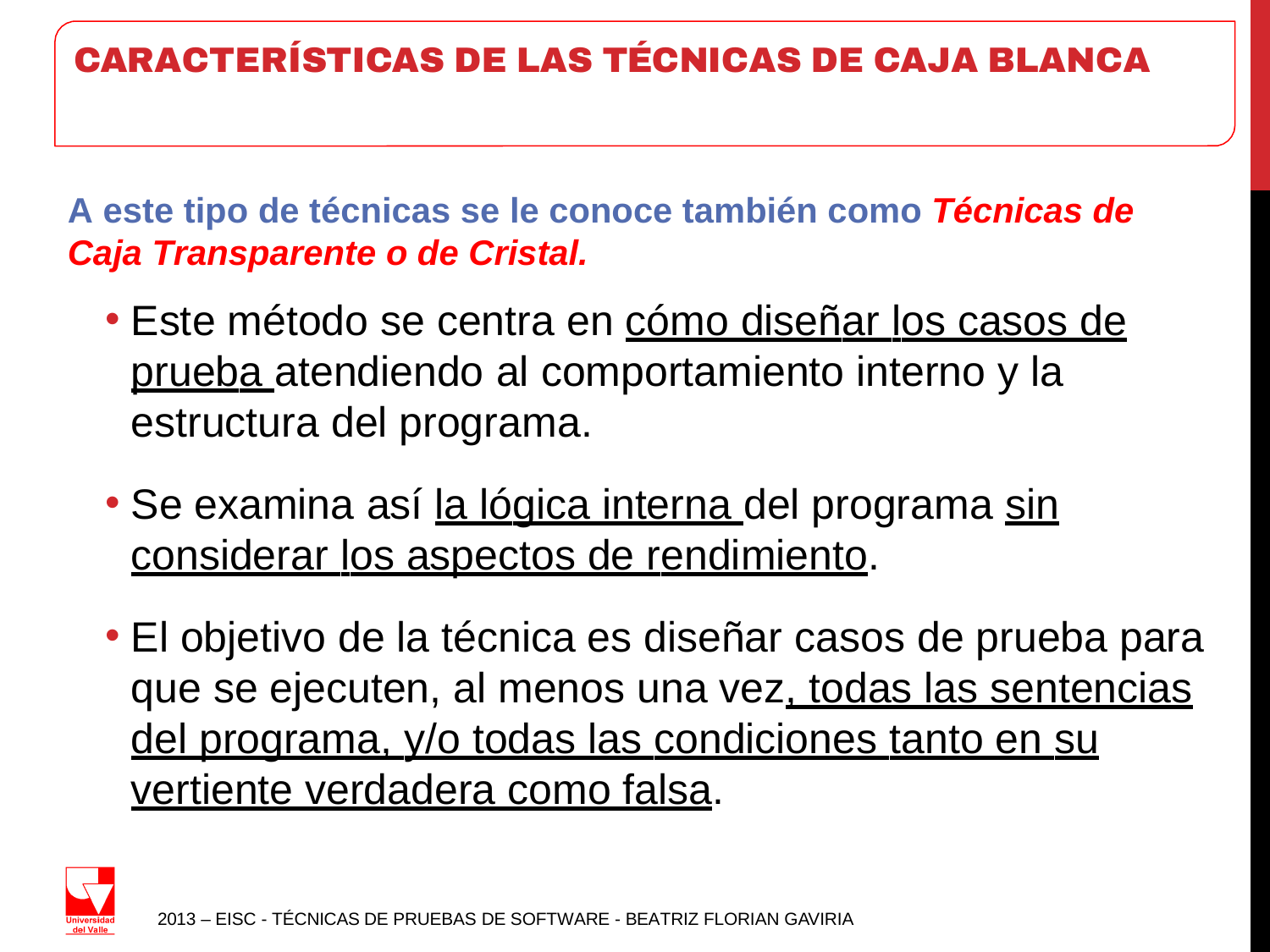

# CARACTERÍSTICAS DE LAS TÉCNICAS DE CAJA BLANCA
A este tipo de técnicas se le conoce también como Técnicas de Caja Transparente o de Cristal.
Este método se centra en cómo diseñar los casos de prueba atendiendo al comportamiento interno y la estructura del programa.
Se examina así la lógica interna del programa sin considerar los aspectos de rendimiento.
El objetivo de la técnica es diseñar casos de prueba para que se ejecuten, al menos una vez, todas las sentencias del programa, y/o todas las condiciones tanto en su vertiente verdadera como falsa.

2013 – EISC - TÉCNICAS DE PRUEBAS DE SOFTWARE - BEATRIZ FLORIAN GAVIRIA